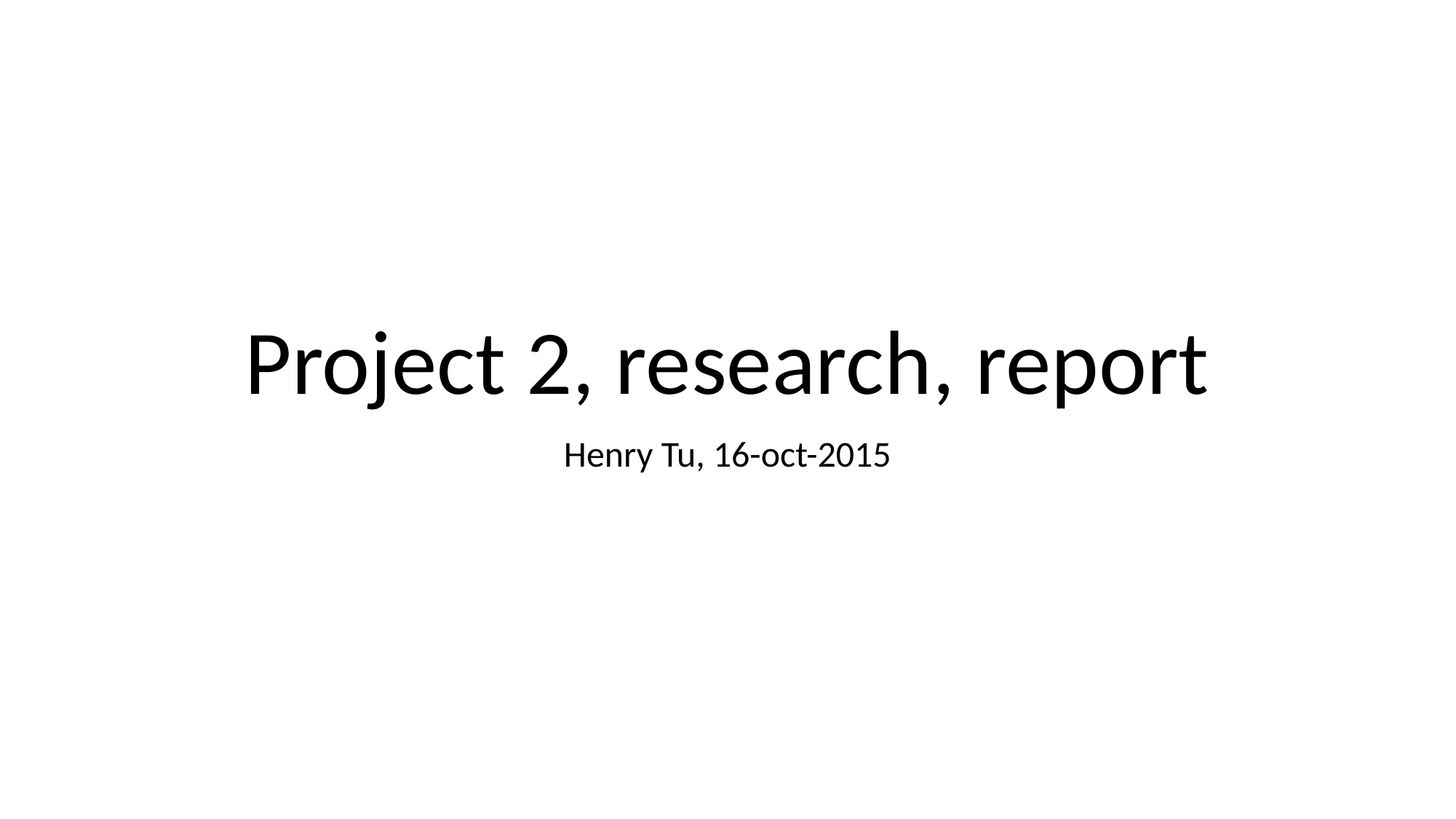

# Project 2, research, report
Henry Tu, 16-oct-2015